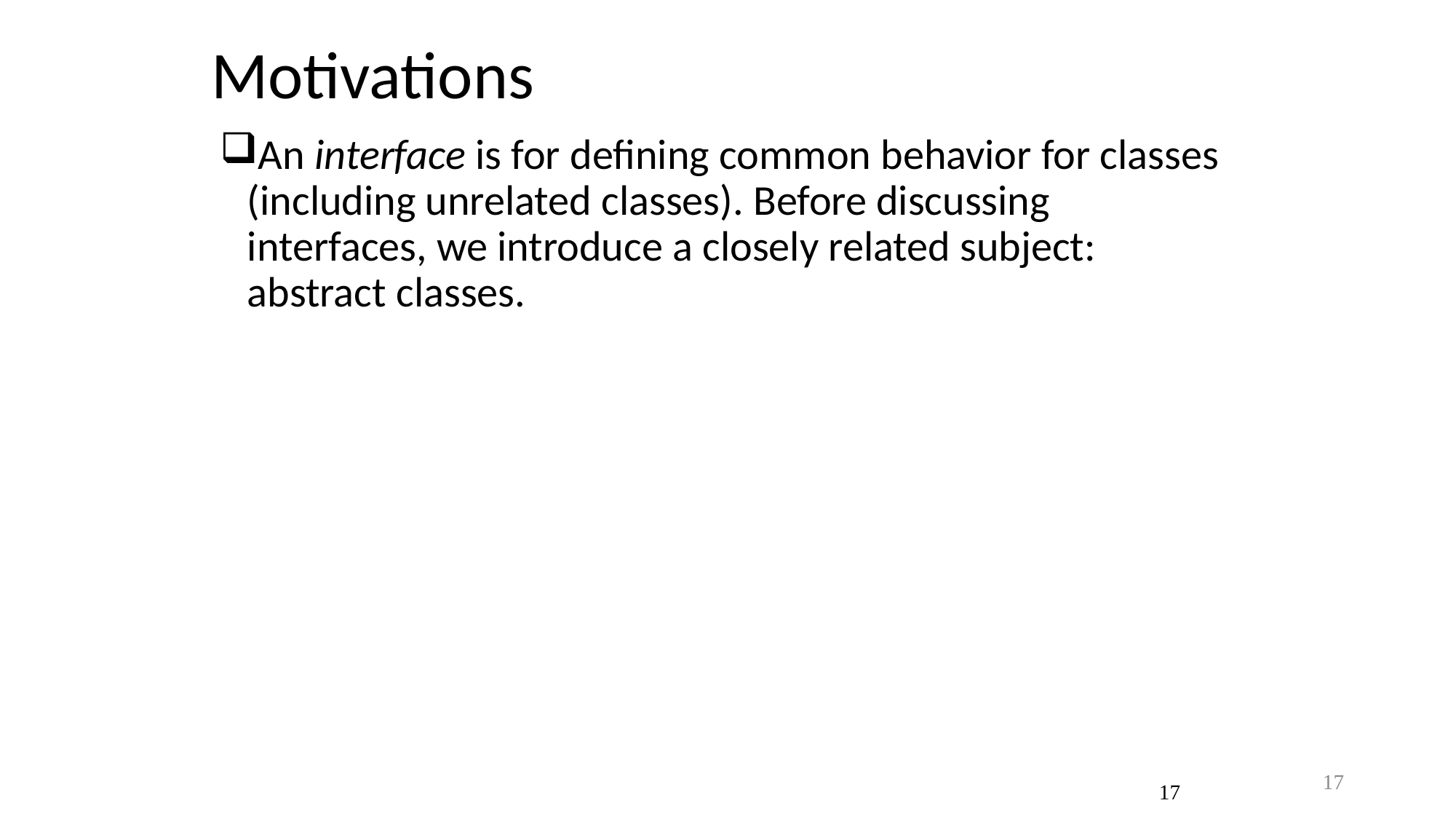

Motivations
An interface is for defining common behavior for classes (including unrelated classes). Before discussing interfaces, we introduce a closely related subject: abstract classes.
17
17